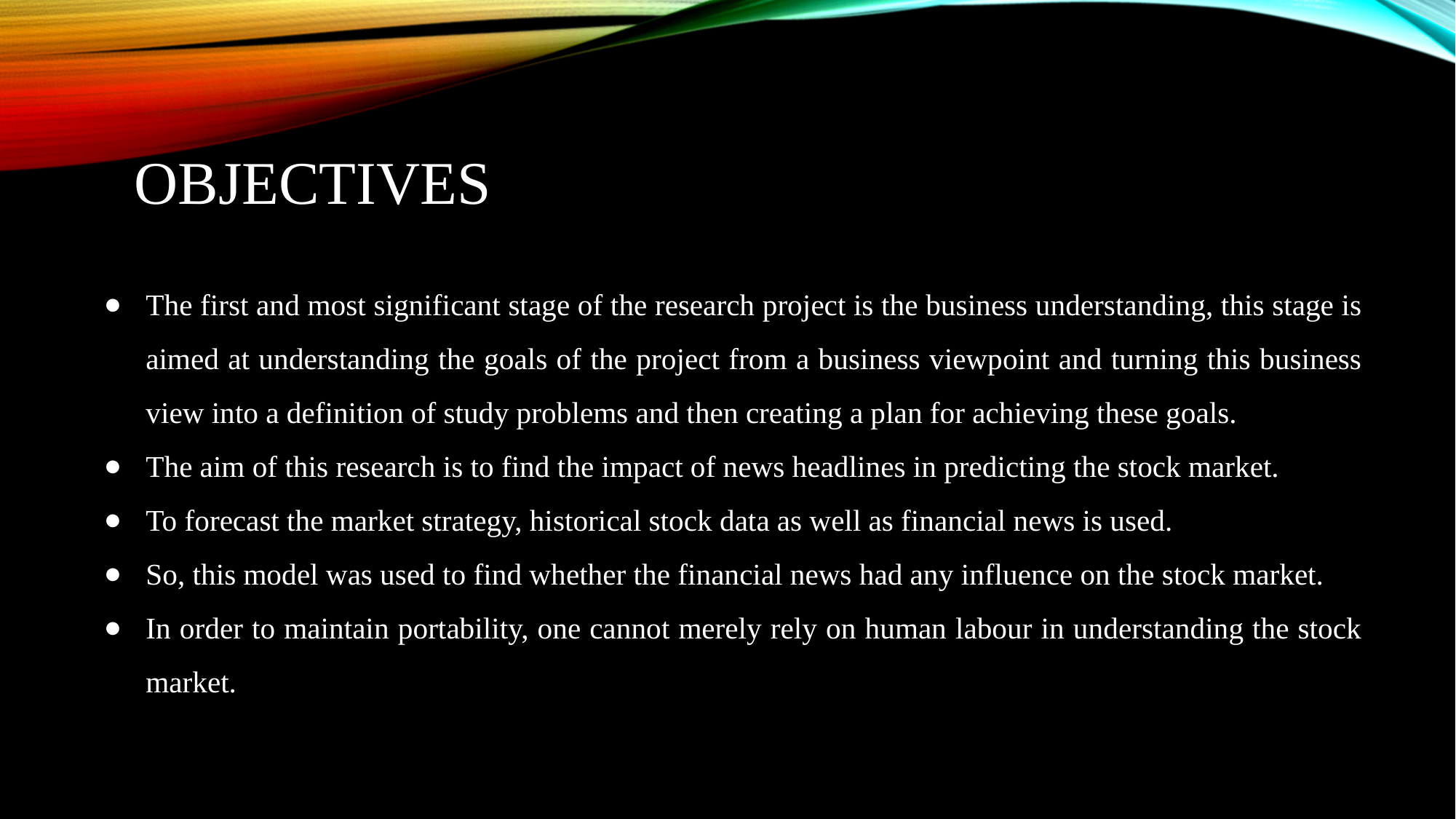

# Objectives
The first and most significant stage of the research project is the business understanding, this stage is aimed at understanding the goals of the project from a business viewpoint and turning this business view into a definition of study problems and then creating a plan for achieving these goals.
The aim of this research is to find the impact of news headlines in predicting the stock market.
To forecast the market strategy, historical stock data as well as financial news is used.
So, this model was used to find whether the financial news had any influence on the stock market.
In order to maintain portability, one cannot merely rely on human labour in understanding the stock market.